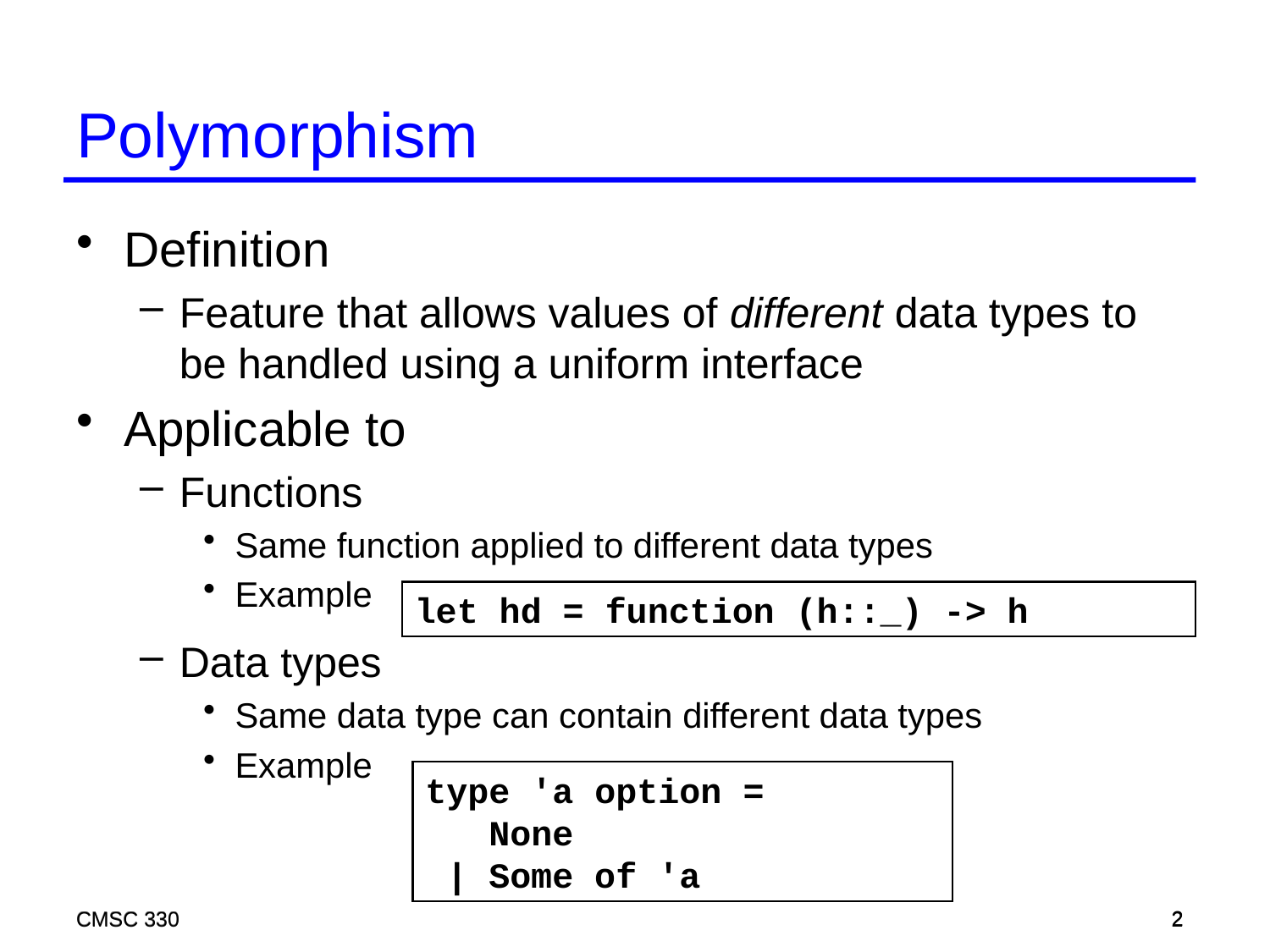

Polymorphism
Definition
Feature that allows values of different data types to be handled using a uniform interface
Applicable to
Functions
Same function applied to different data types
Example
Data types
Same data type can contain different data types
Example
let hd = function (h::_) -> h
type 'a option =
   None
 | Some of 'a
CMSC 330
CMSC 330
2
2